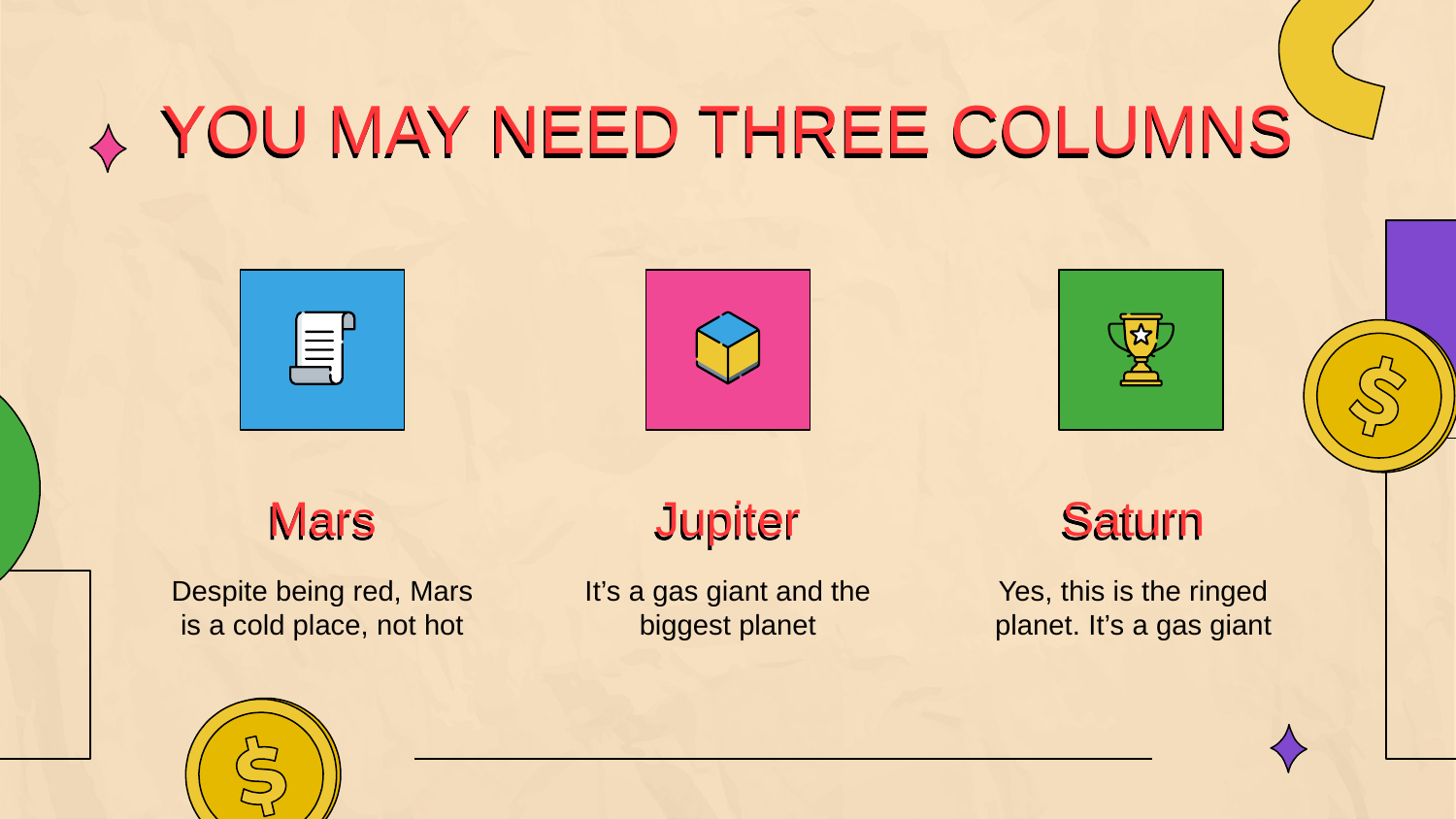

# YOU MAY NEED THREE COLUMNS

Mars
Jupiter
Saturn
Despite being red, Mars is a cold place, not hot
It’s a gas giant and the biggest planet
Yes, this is the ringed planet. It’s a gas giant